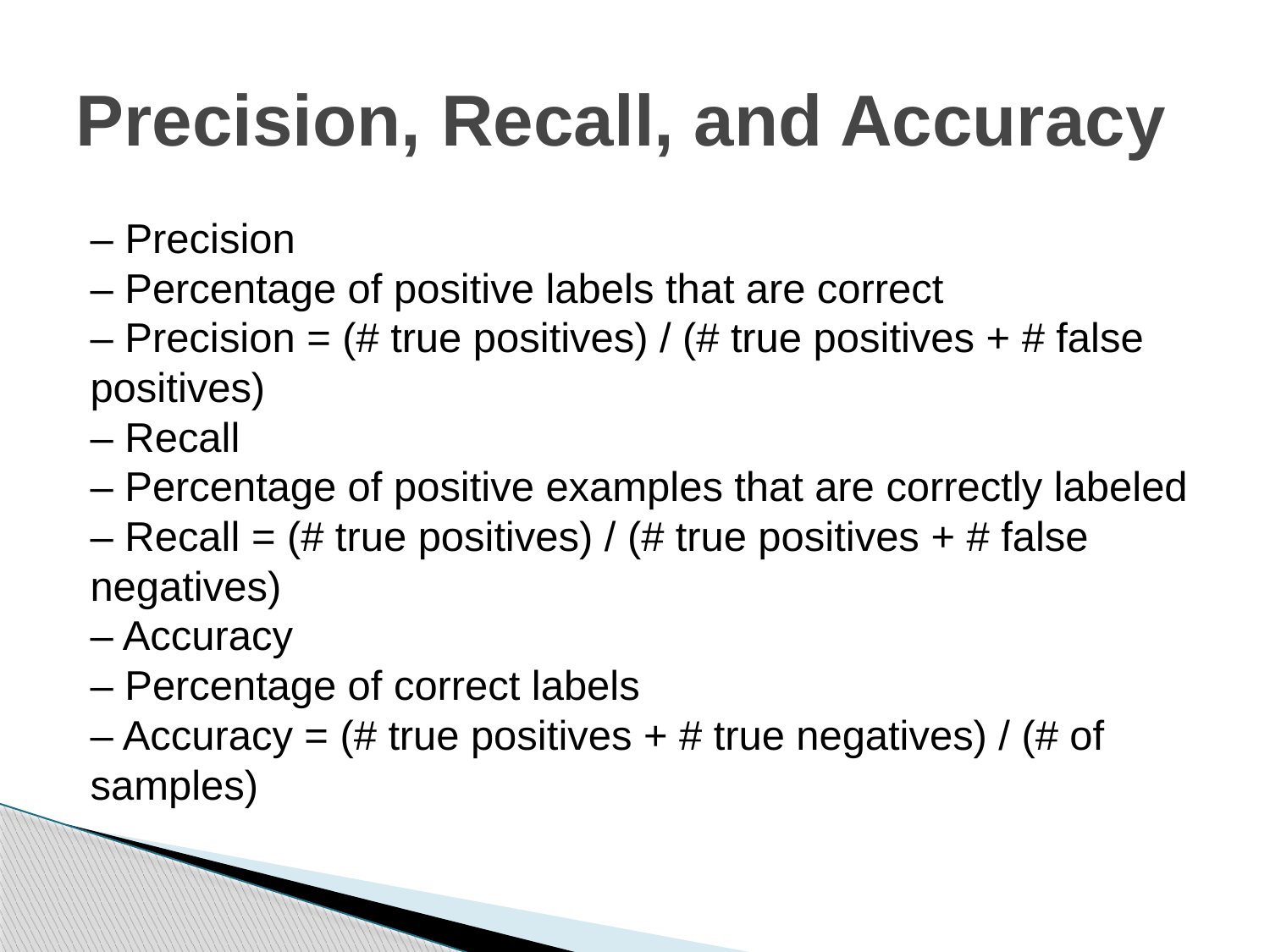

# Precision, Recall, and Accuracy
– Precision
– Percentage of positive labels that are correct
– Precision = (# true positives) / (# true positives + # false positives)
– Recall
– Percentage of positive examples that are correctly labeled
– Recall = (# true positives) / (# true positives + # false negatives)
– Accuracy
– Percentage of correct labels
– Accuracy = (# true positives + # true negatives) / (# of samples)